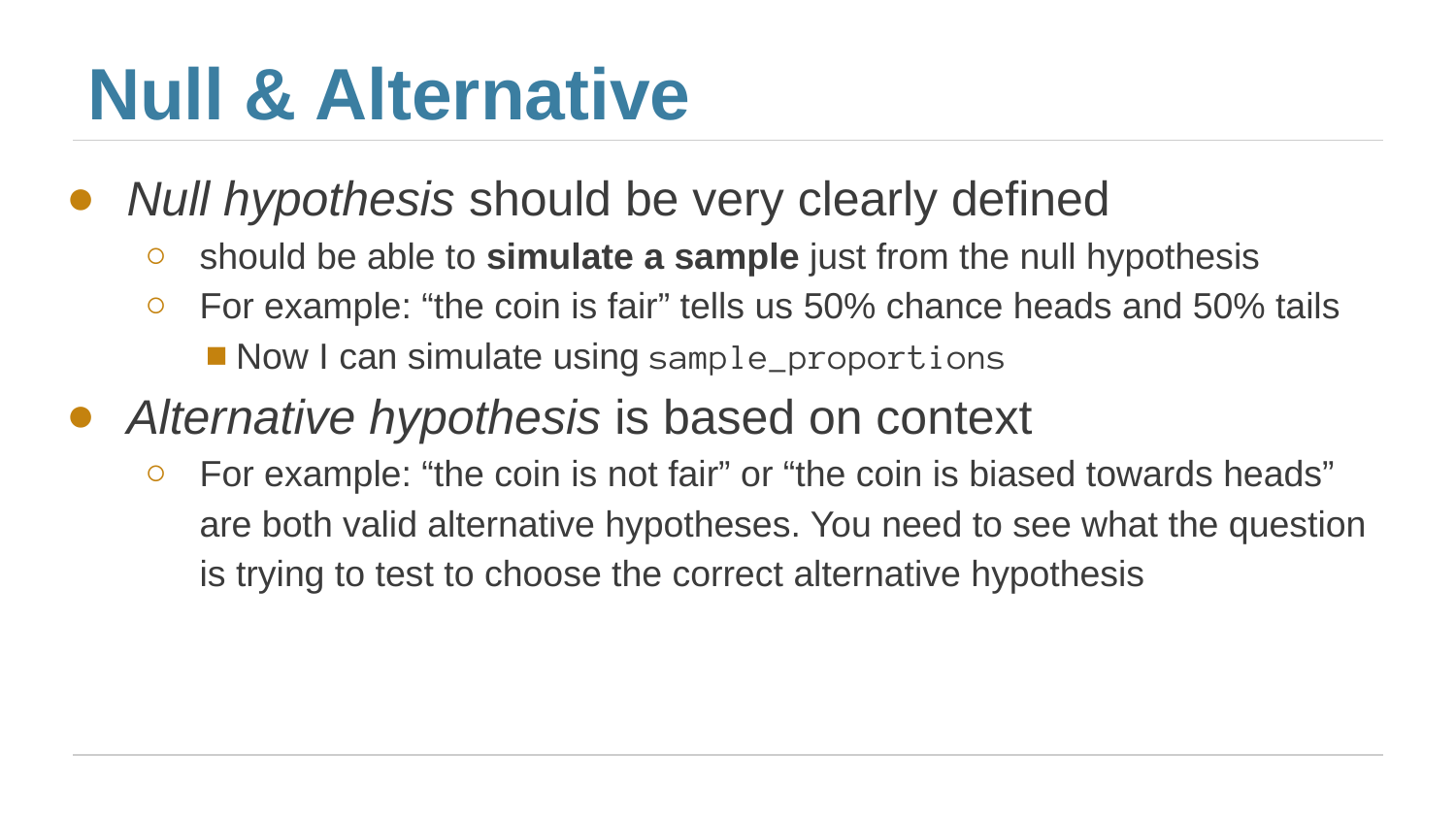

# Null & Alternative
Null hypothesis should be very clearly defined
should be able to simulate a sample just from the null hypothesis
For example: “the coin is fair” tells us 50% chance heads and 50% tails
Now I can simulate using sample_proportions
Alternative hypothesis is based on context
For example: “the coin is not fair” or “the coin is biased towards heads” are both valid alternative hypotheses. You need to see what the question is trying to test to choose the correct alternative hypothesis